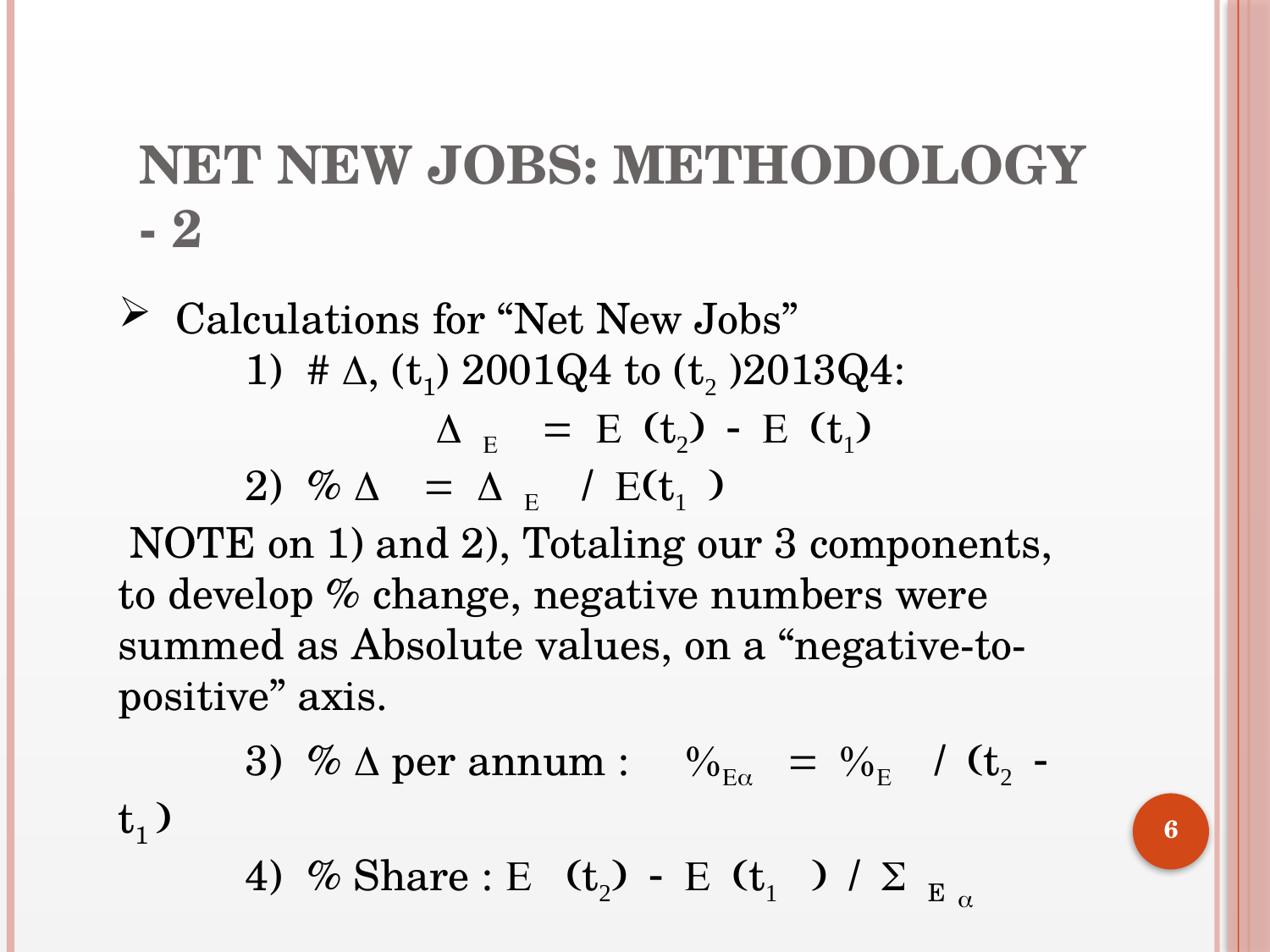

# Net New Jobs: Methodology - 2

  Calculations for “Net New Jobs”
	1)  # Δ, (t1) 2001Q4 to (t2 )2013Q4:
	         Δ Ε  = Ε (t2) − Ε (t1)
	2)  % Δ  = Δ Ε  / Ε(t1 )
 NOTE on 1) and 2), Totaling our 3 components, to develop % change, negative numbers were summed as Absolute values, on a “negative-to-positive” axis.
	3)  % Δ per annum :    %Εα  = %Ε  / (t2 − t1 )
	4)  % Share : Ε  (t2) − Ε (t1  ) / Σ E α

6